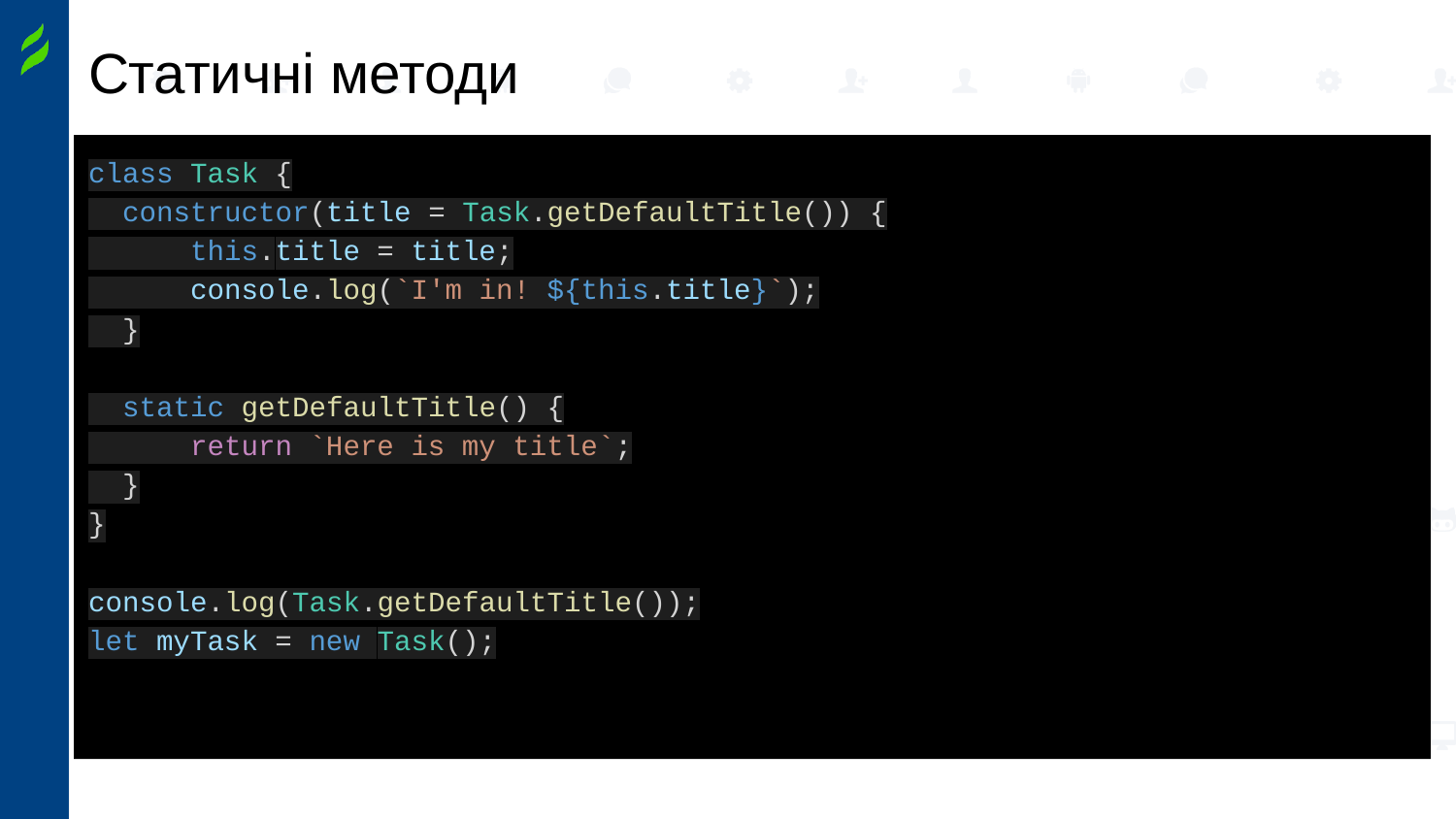

# Статичні методи
class Task {
  constructor(title = Task.getDefaultTitle()) {
      this.title = title;
      console.log(`I'm in! ${this.title}`);
  }

  static getDefaultTitle() {
      return `Here is my title`;
  }
}

console.log(Task.getDefaultTitle());
let myTask = new Task();